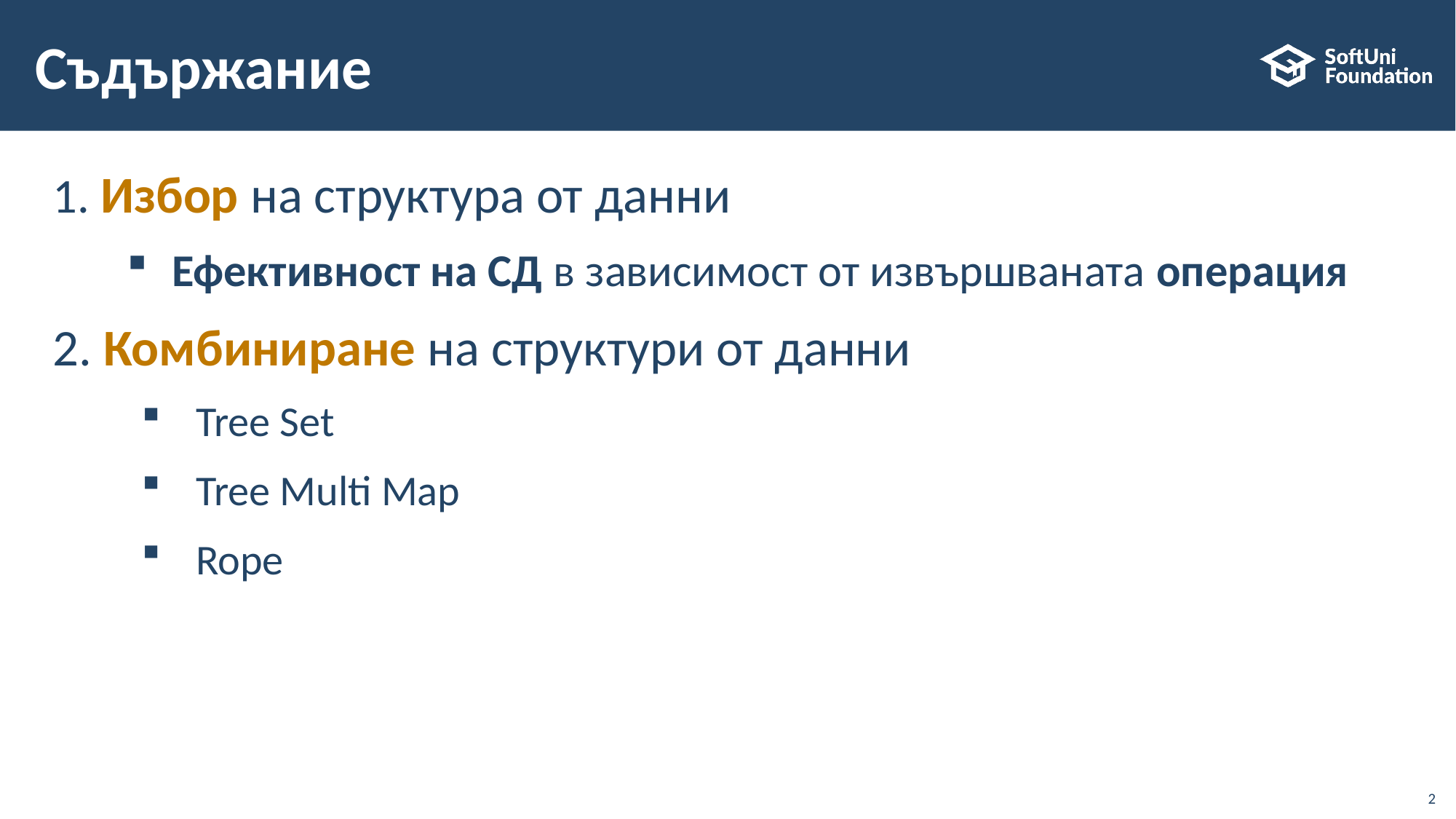

# Съдържание
1. Избор на структура от данни
Ефективност на СД в зависимост от извършваната операция
2. Комбиниране на структури от данни
Tree Set
Tree Multi Map
Rope
2